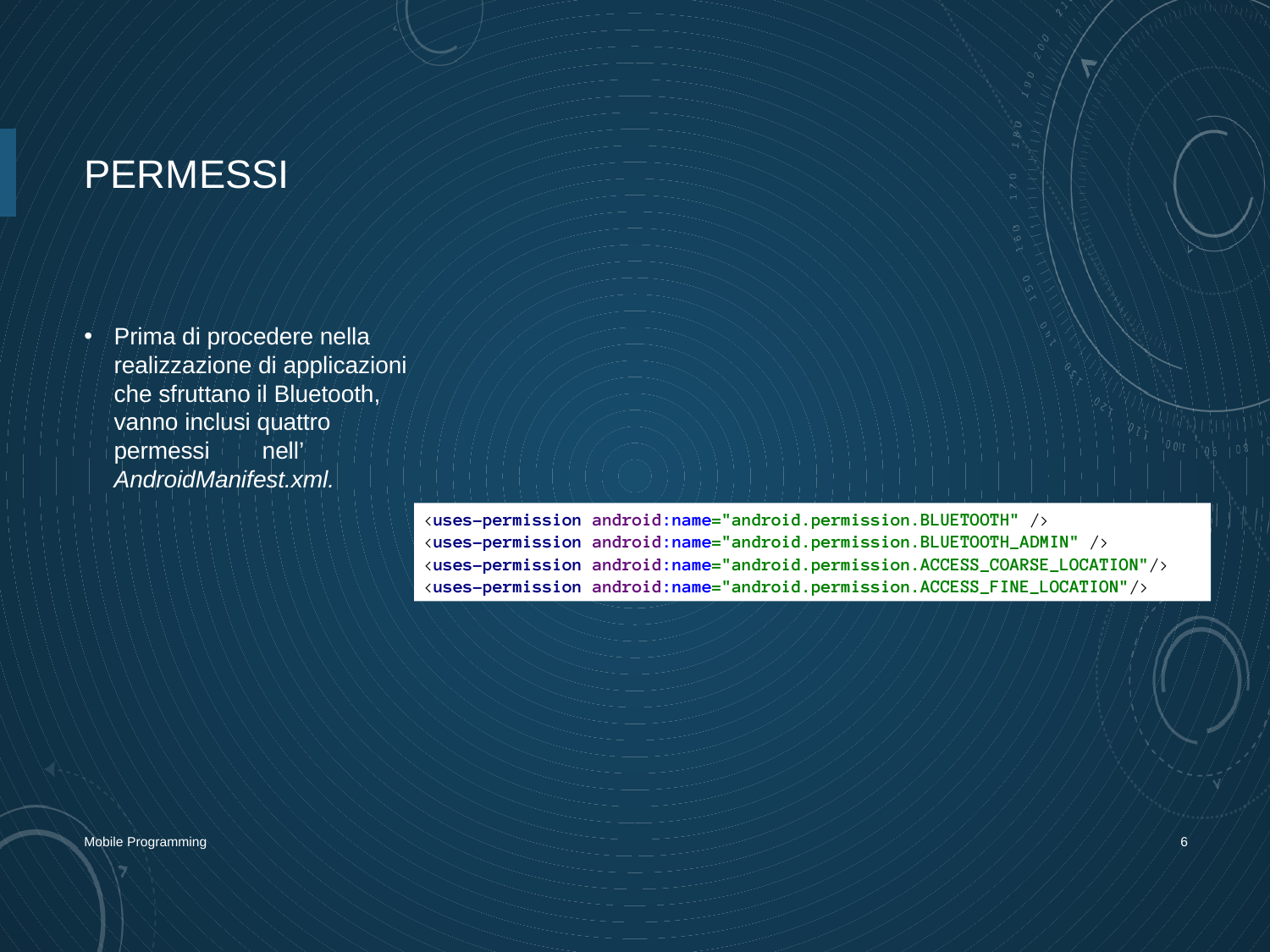

# permessi
Prima di procedere nella realizzazione di applicazioni che sfruttano il Bluetooth, vanno inclusi quattro permessi        nell’ AndroidManifest.xml.
<uses-permission android:name="android.permission.BLUETOOTH" />
<uses-permission android:name="android.permission.BLUETOOTH_ADMIN" />
<uses-permission android:name="android.permission.ACCESS_COARSE_LOCATION"/>
<uses-permission android:name="android.permission.ACCESS_FINE_LOCATION"/>
Mobile Programming
6